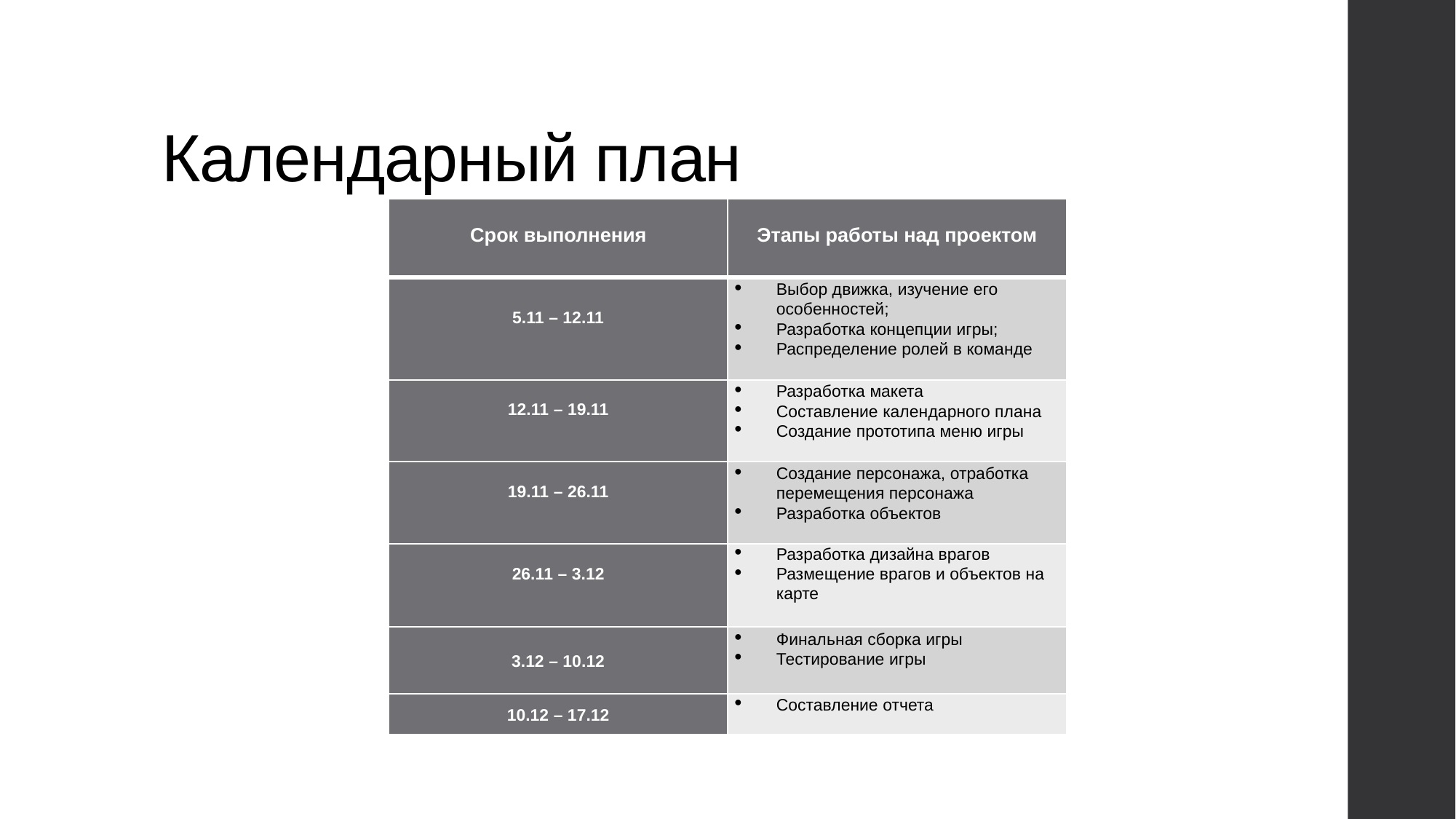

# Календарный план
| Срок выполнения | Этапы работы над проектом |
| --- | --- |
| 5.11 – 12.11 | Выбор движка, изучение его особенностей; Разработка концепции игры; Распределение ролей в команде |
| 12.11 – 19.11 | Разработка макета Составление календарного плана Создание прототипа меню игры |
| 19.11 – 26.11 | Создание персонажа, отработка перемещения персонажа Разработка объектов |
| 26.11 – 3.12 | Разработка дизайна врагов Размещение врагов и объектов на карте |
| 3.12 – 10.12 | Финальная сборка игры Тестирование игры |
| 10.12 – 17.12 | Составление отчета |